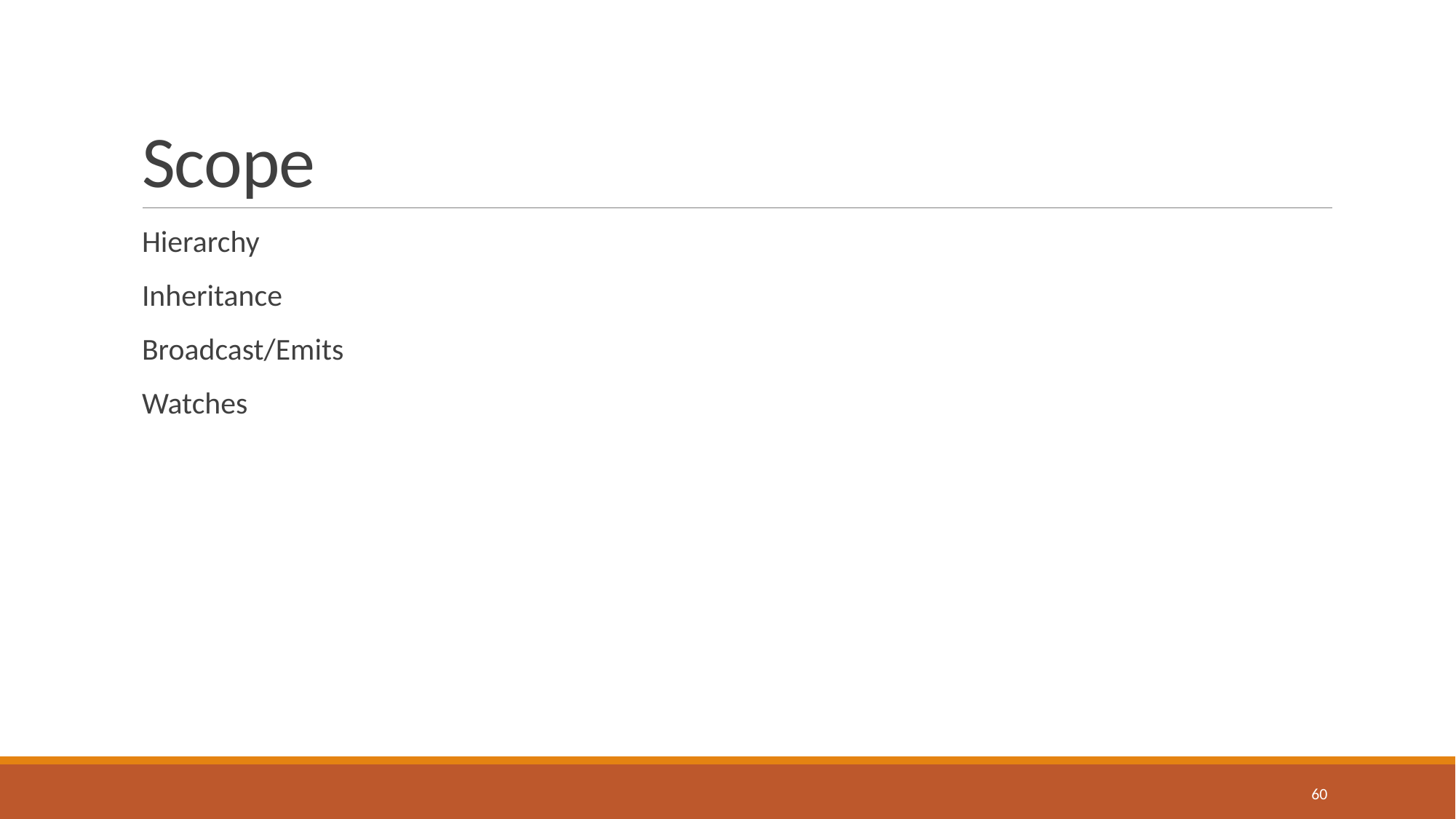

# Scope
Hierarchy
Inheritance
Broadcast/Emits
Watches

60